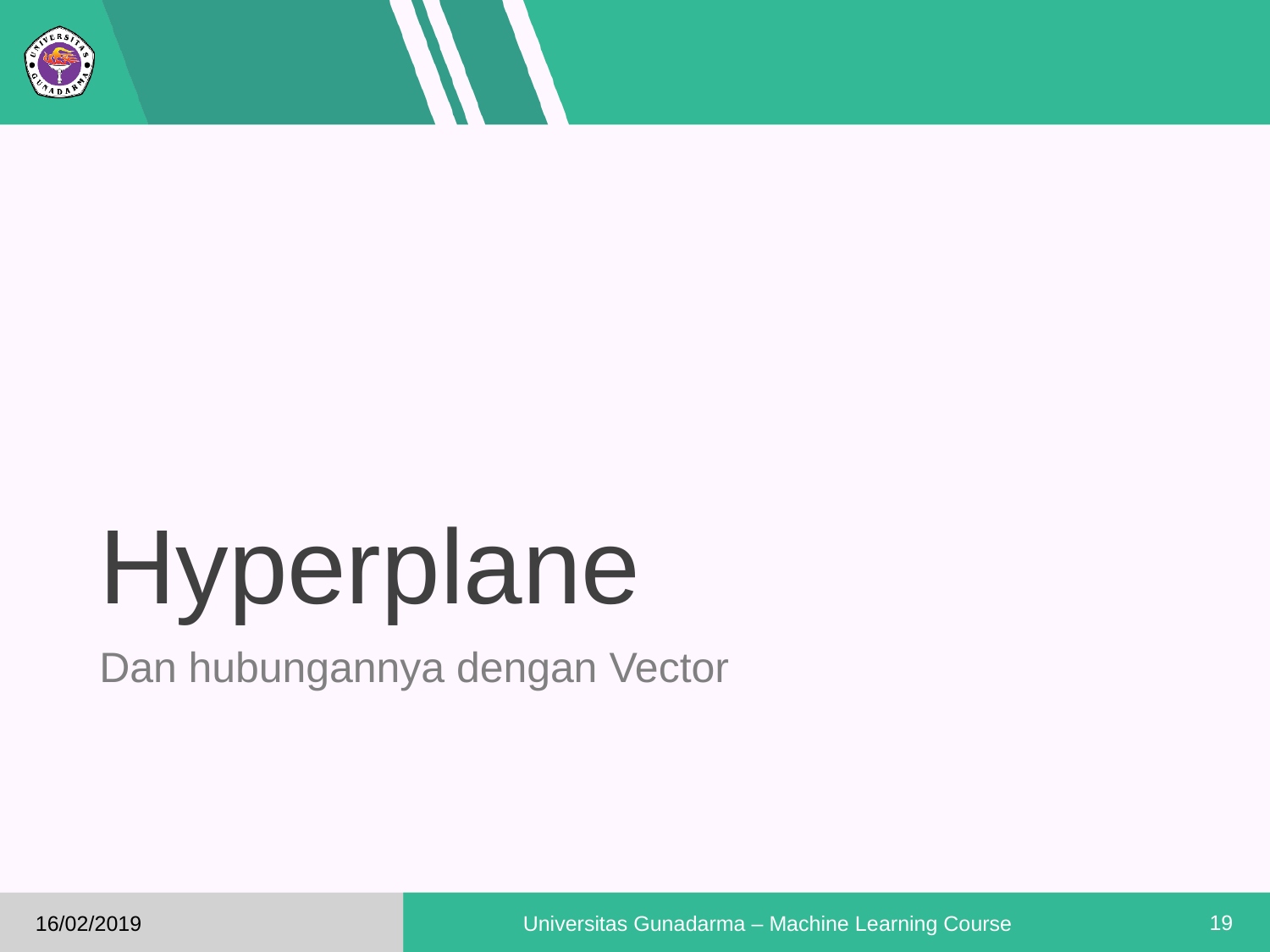

# Hyperplane
Dan hubungannya dengan Vector
19
Universitas Gunadarma – Machine Learning Course
16/02/2019